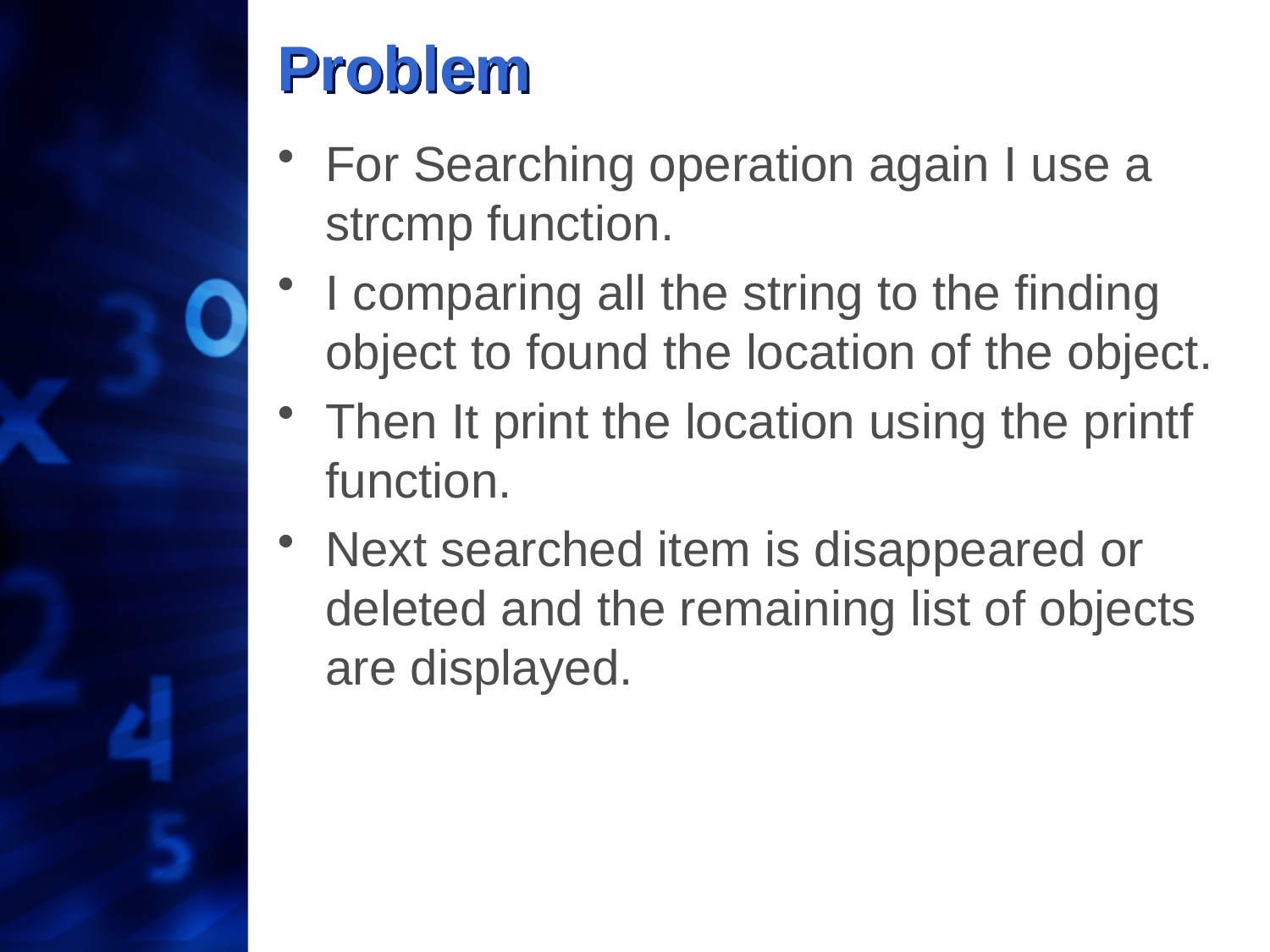

# Problem
For Searching operation again I use a strcmp function.
I comparing all the string to the finding object to found the location of the object.
Then It print the location using the printf function.
Next searched item is disappeared or deleted and the remaining list of objects are displayed.